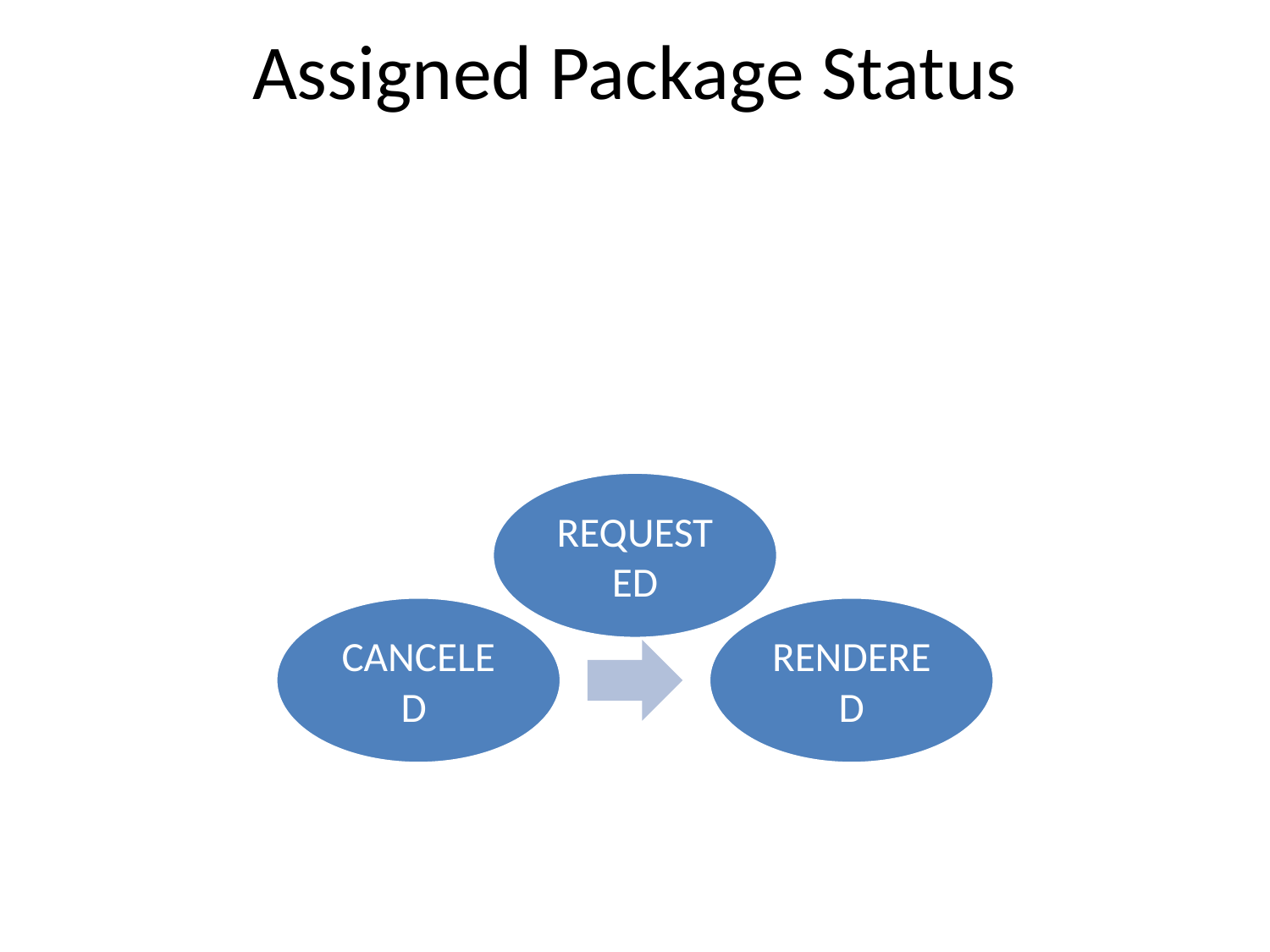

# Assigned Package Status
REQUESTED
RENDERED
CANCELED